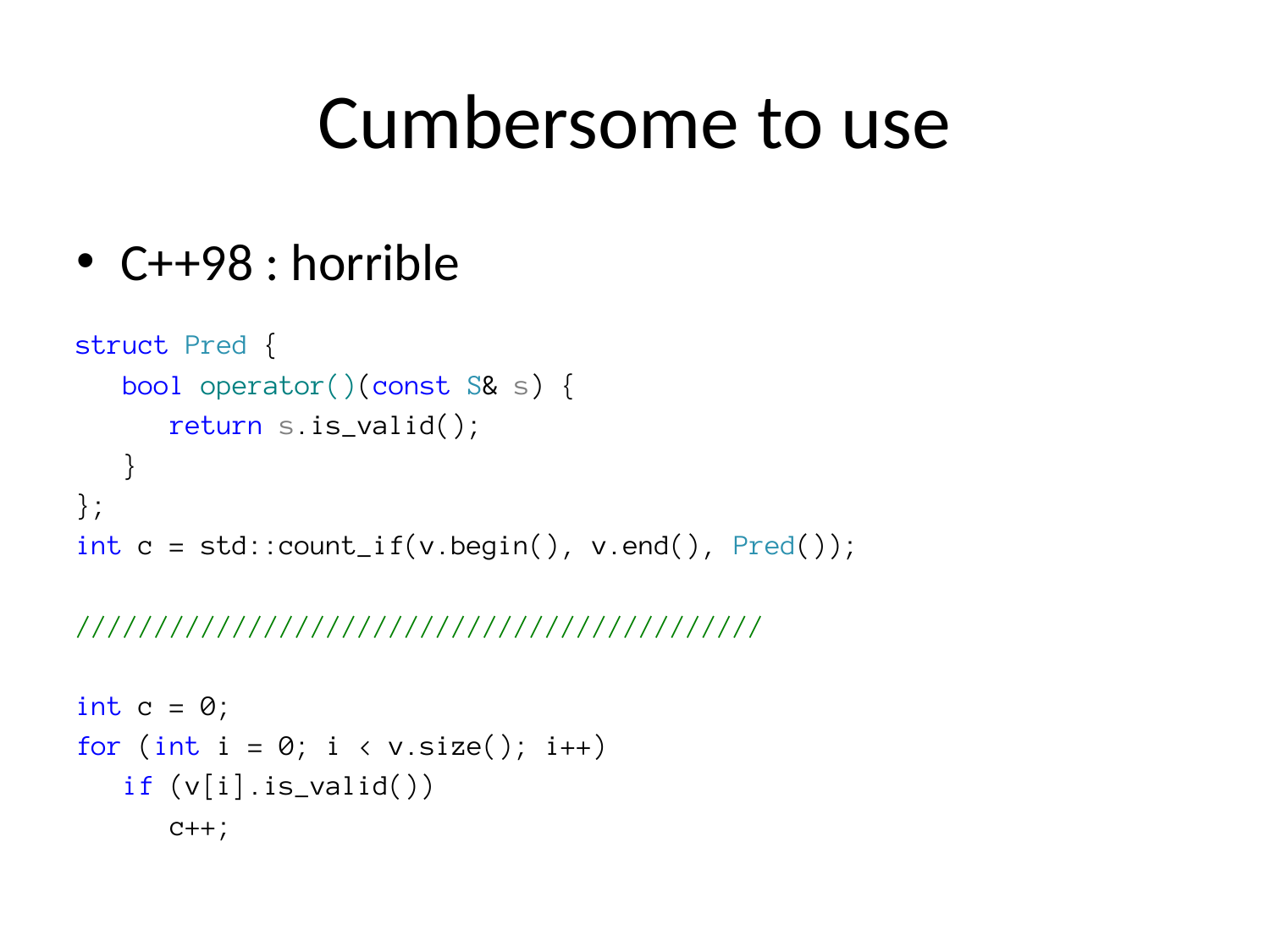

# Cumbersome to use
C++98 : horrible

struct Pred {
   bool operator()(const S& s) {
      return s.is_valid();
   }
};
int c = std::count_if(v.begin(), v.end(), Pred());

////////////////////////////////////////////

int c = 0;
for (int i = 0; i < v.size(); i++)
   if (v[i].is_valid())
      c++;